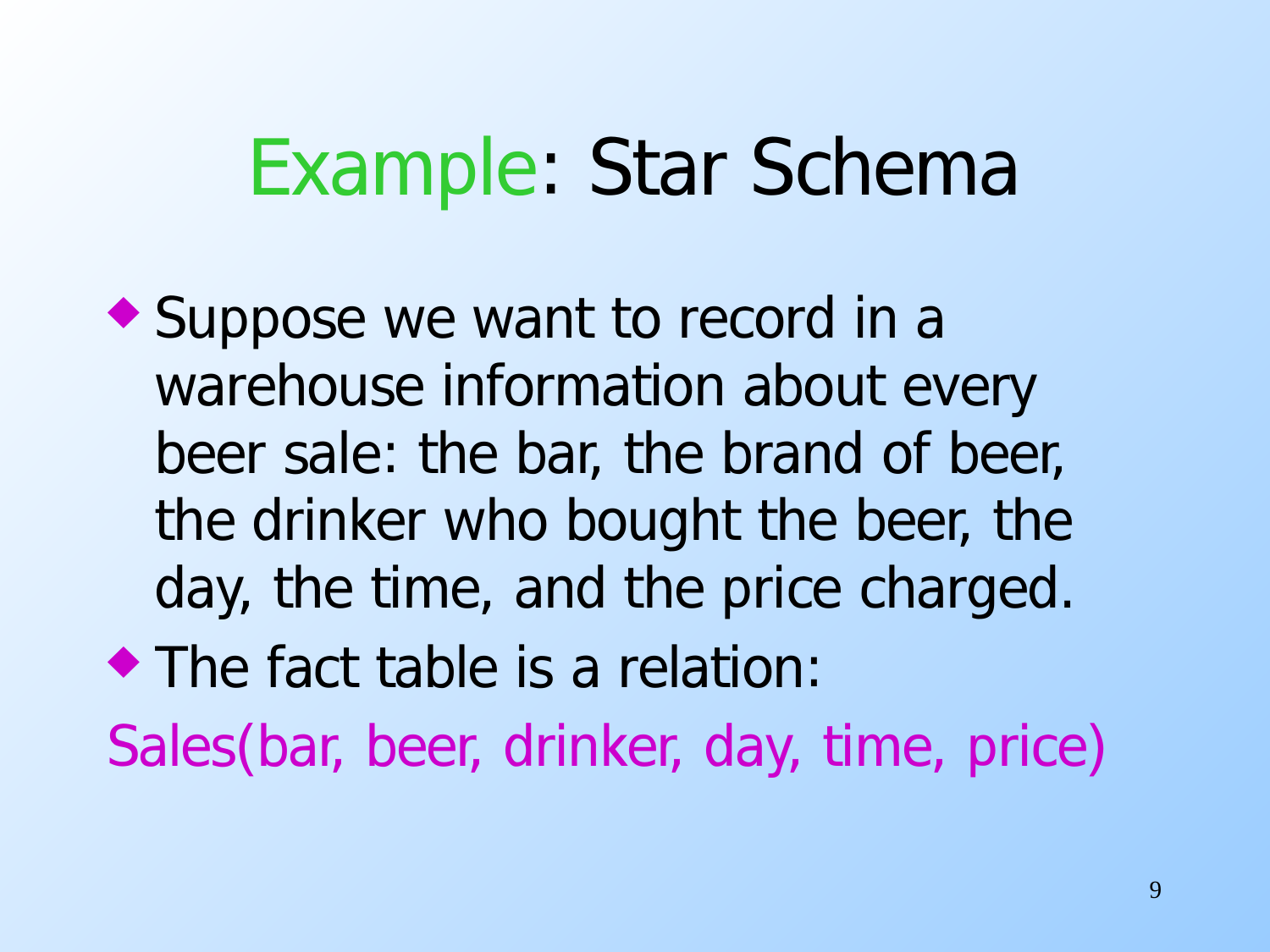

# Example: Star Schema
Suppose we want to record in a warehouse information about every beer sale: the bar, the brand of beer, the drinker who bought the beer, the day, the time, and the price charged.
The fact table is a relation:
Sales(bar, beer, drinker, day, time, price)
9